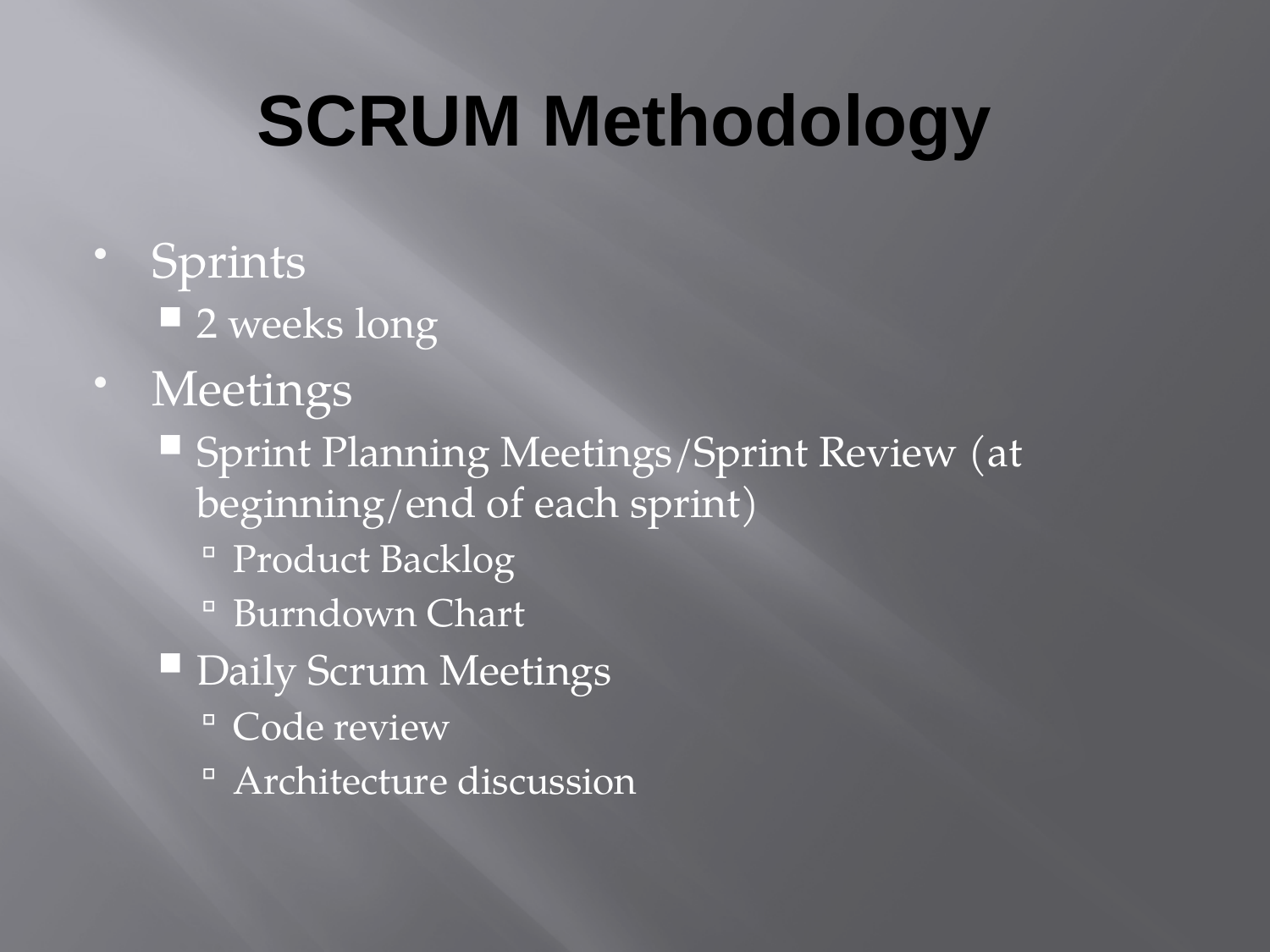

# SCRUM Methodology
Sprints
2 weeks long
Meetings
Sprint Planning Meetings/Sprint Review (at beginning/end of each sprint)
Product Backlog
Burndown Chart
Daily Scrum Meetings
Code review
Architecture discussion